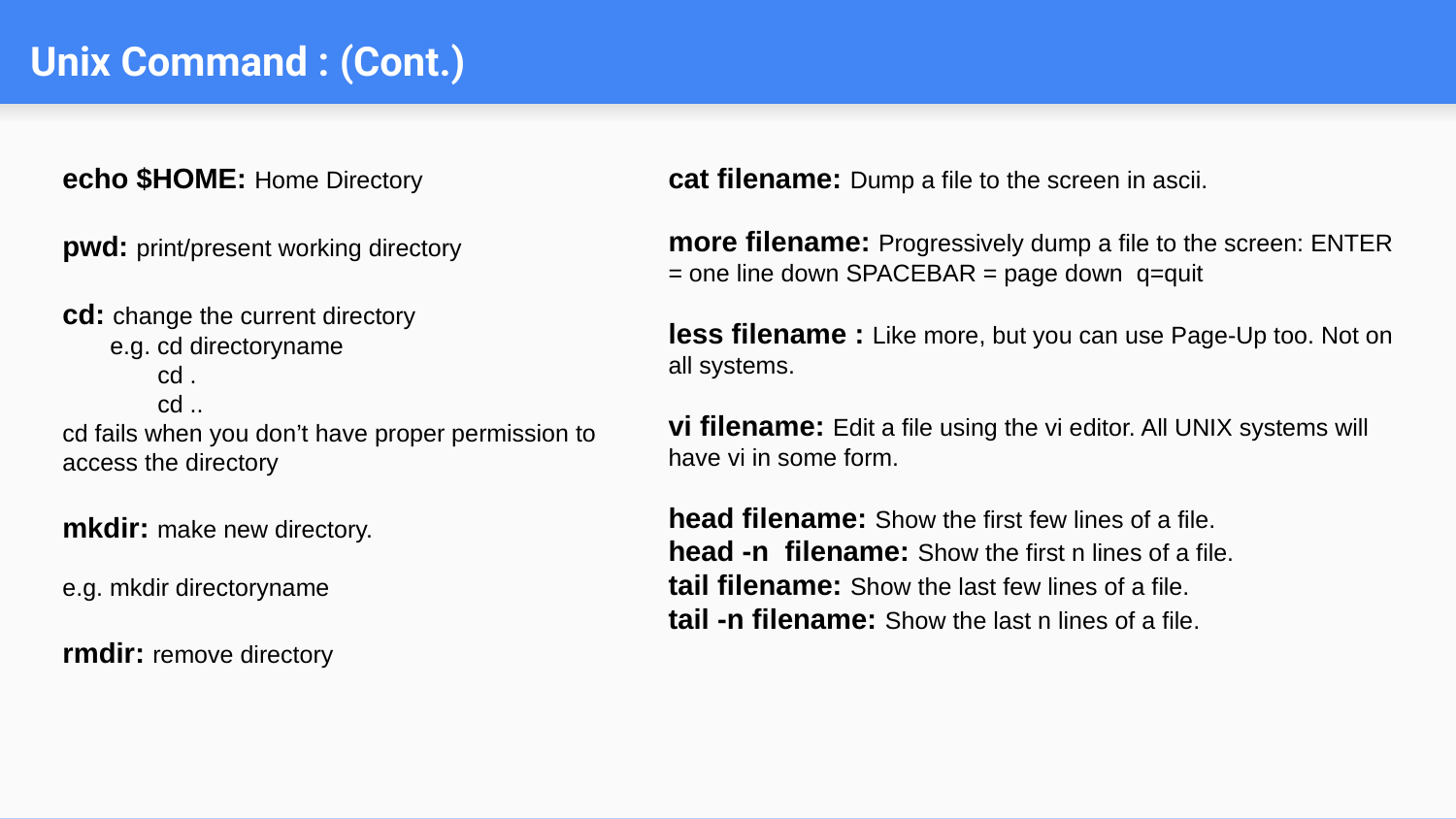

# Unix Command : (Cont.)
echo $HOME: Home Directory

pwd: print/present working directory

cd: change the current directory
       e.g. cd directoryname
              cd .
              cd ..
cd fails when you don’t have proper permission to access the directory

mkdir: make new directory.

e.g. mkdir directoryname

rmdir: remove directory
cat filename: Dump a file to the screen in ascii.

more filename: Progressively dump a file to the screen: ENTER = one line down SPACEBAR = page down  q=quit

less filename : Like more, but you can use Page-Up too. Not on all systems.

vi filename: Edit a file using the vi editor. All UNIX systems will have vi in some form.

head filename: Show the first few lines of a file.
head -n  filename: Show the first n lines of a file.
tail filename: Show the last few lines of a file.
tail -n filename: Show the last n lines of a file.